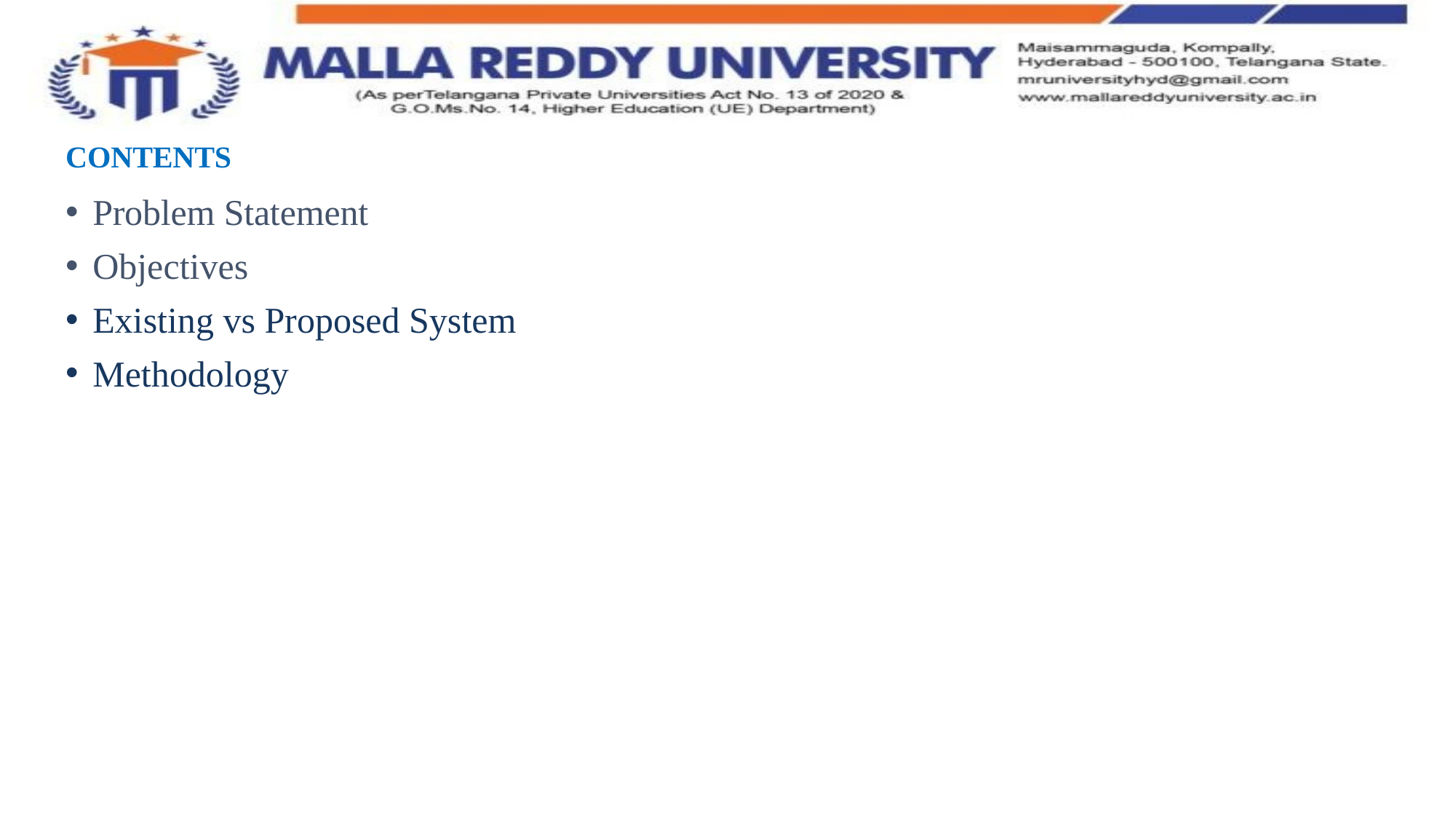

CONTENTS
Problem Statement
Objectives
Existing vs Proposed System
Methodology